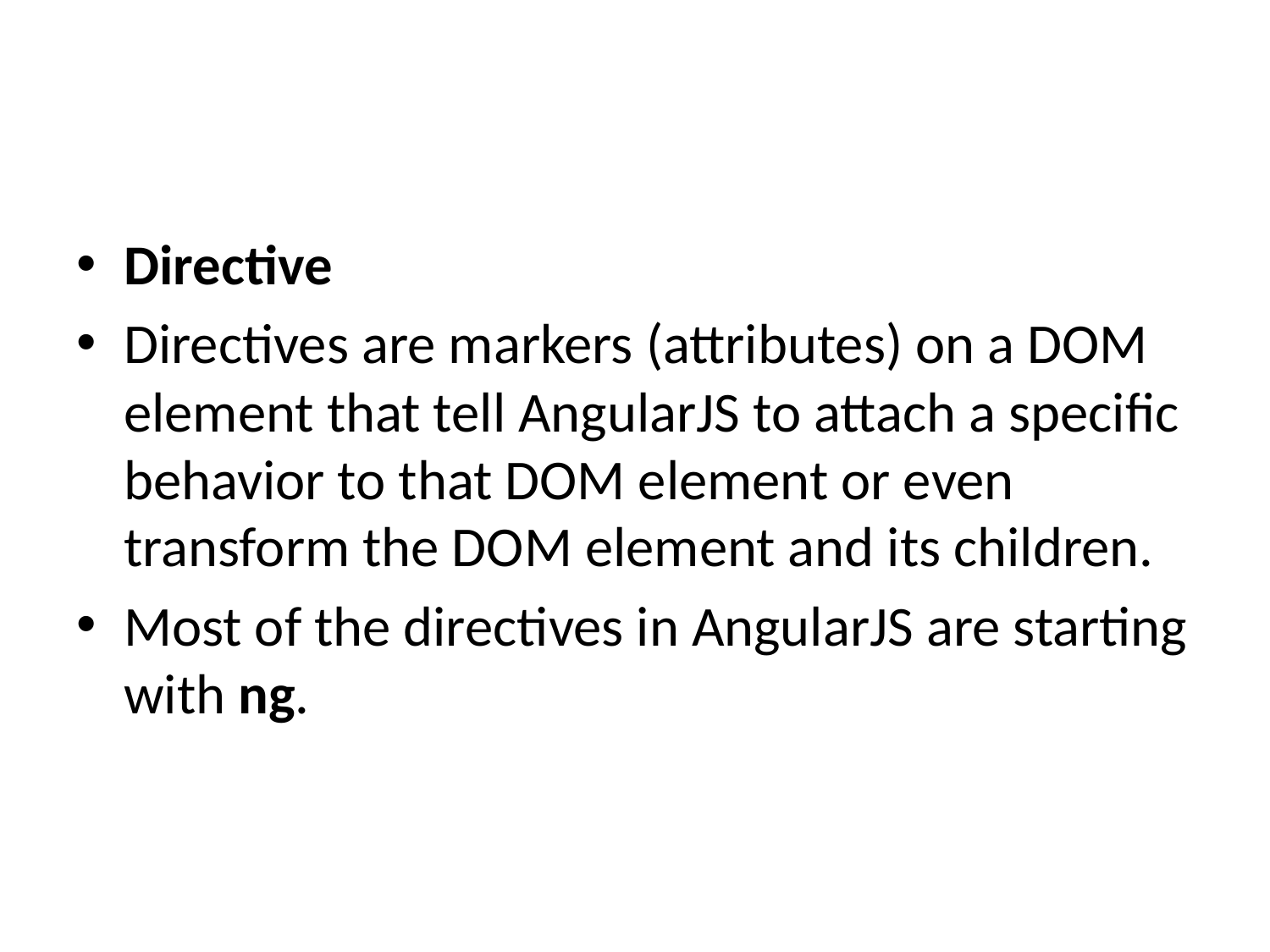

Directive
Directives are markers (attributes) on a DOM element that tell AngularJS to attach a specific behavior to that DOM element or even transform the DOM element and its children.
Most of the directives in AngularJS are starting with ng.